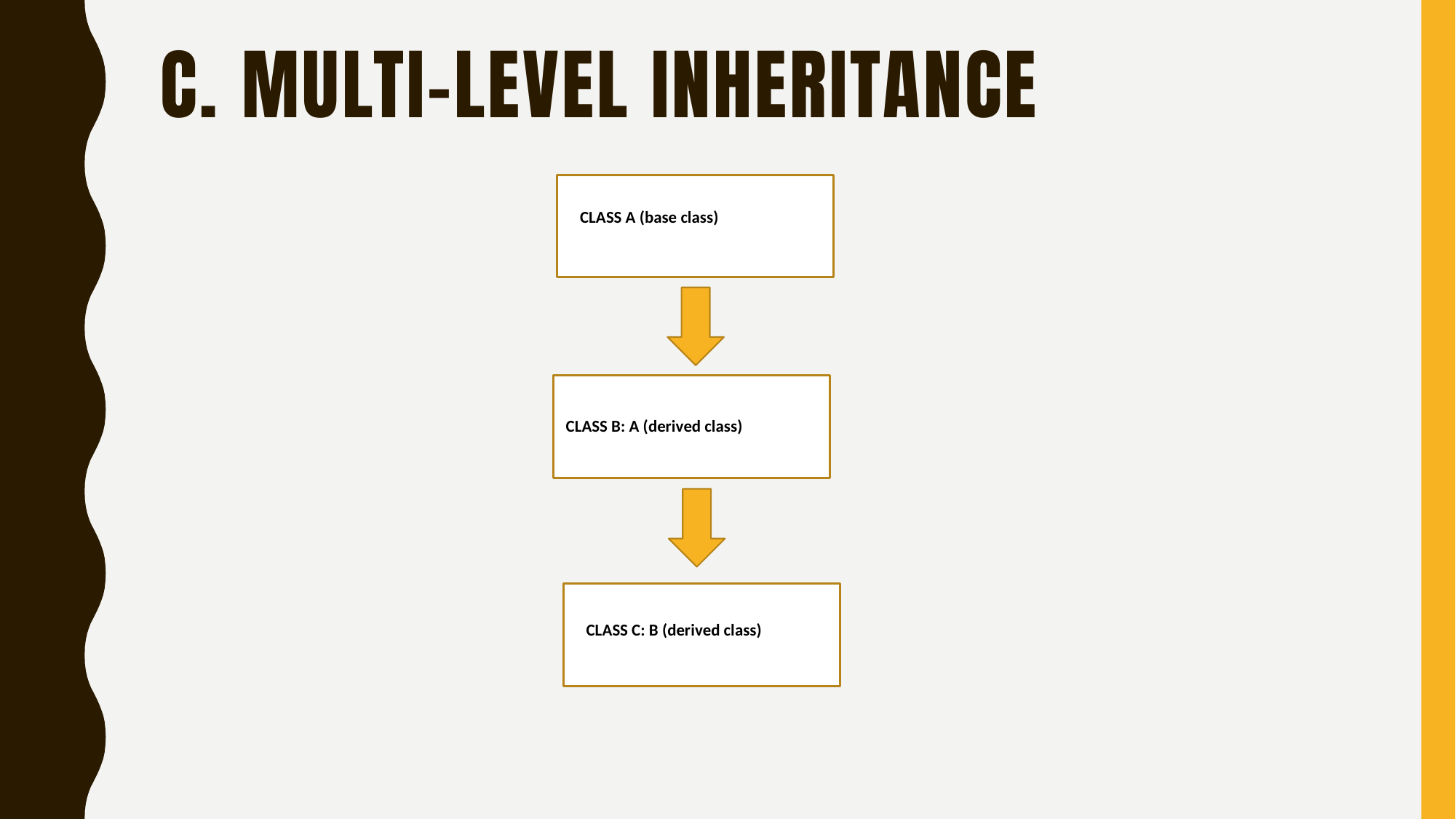

# C. MULTI-LEVEL INHERITANCE

CLASS A (base class)

CLASS B: A (derived class)

CLASS C: B (derived class)